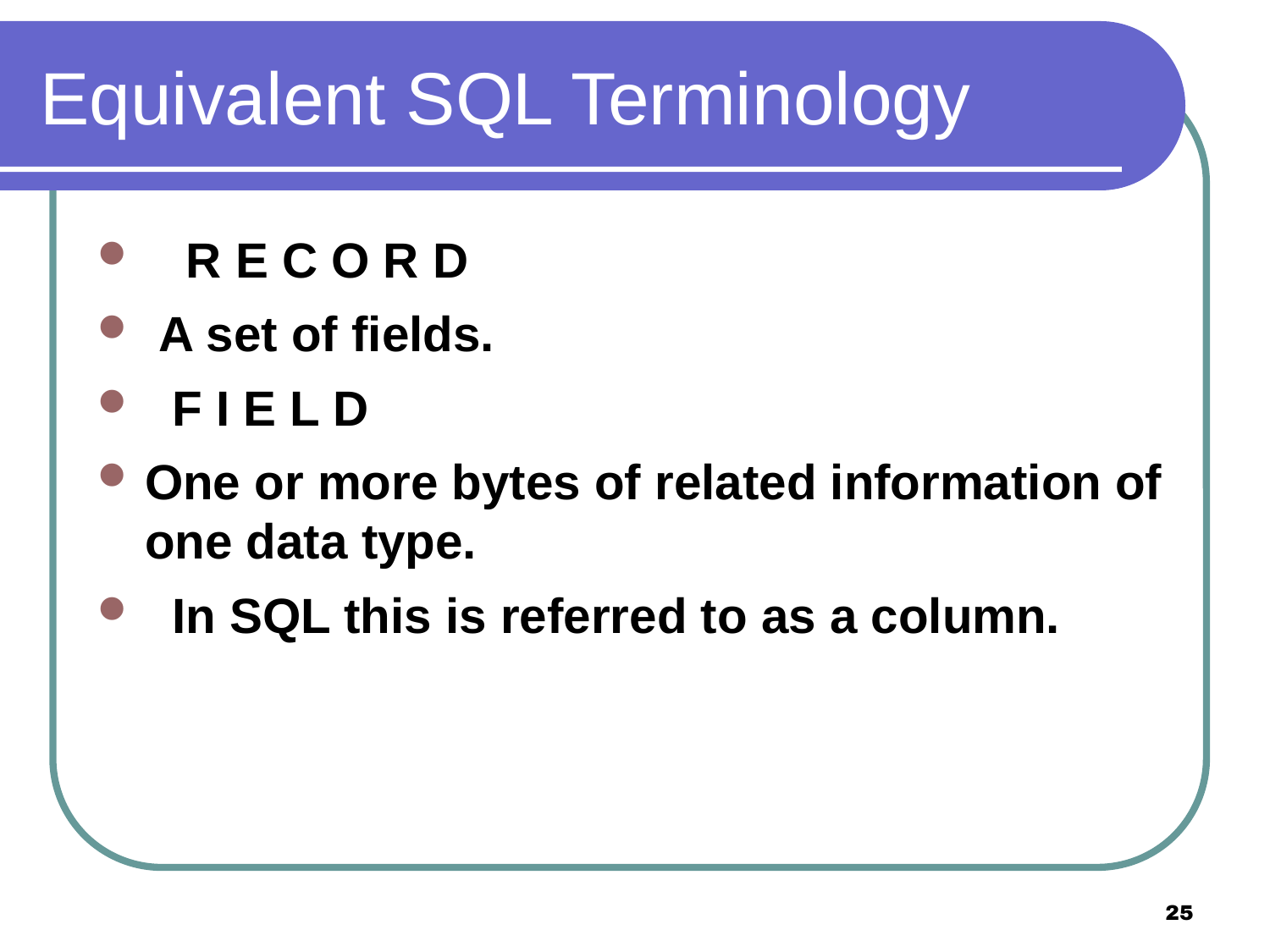

# Equivalent SQL Terminology
   R E C O R D
 A set of fields.
  F I E L D
One or more bytes of related information of one data type.
  In SQL this is referred to as a column.

25